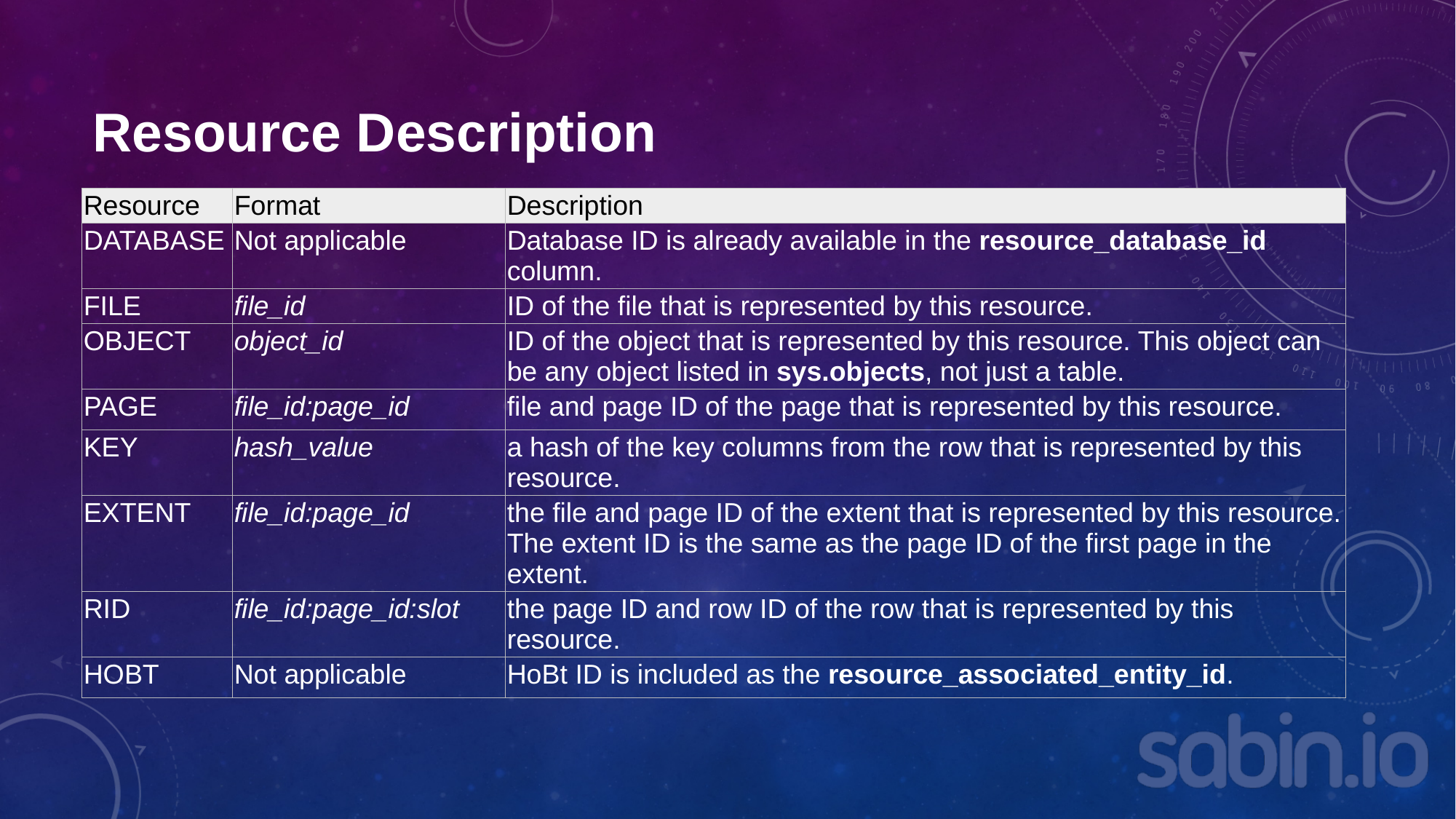

# Resource Description
| Resource | Format | Description |
| --- | --- | --- |
| DATABASE | Not applicable | Database ID is already available in the resource\_database\_id column. |
| FILE | file\_id | ID of the file that is represented by this resource. |
| OBJECT | object\_id | ID of the object that is represented by this resource. This object can be any object listed in sys.objects, not just a table. |
| PAGE | file\_id:page\_id | file and page ID of the page that is represented by this resource. |
| KEY | hash\_value | a hash of the key columns from the row that is represented by this resource. |
| EXTENT | file\_id:page\_id | the file and page ID of the extent that is represented by this resource. The extent ID is the same as the page ID of the first page in the extent. |
| RID | file\_id:page\_id:slot | the page ID and row ID of the row that is represented by this resource. |
| HOBT | Not applicable | HoBt ID is included as the resource\_associated\_entity\_id. |